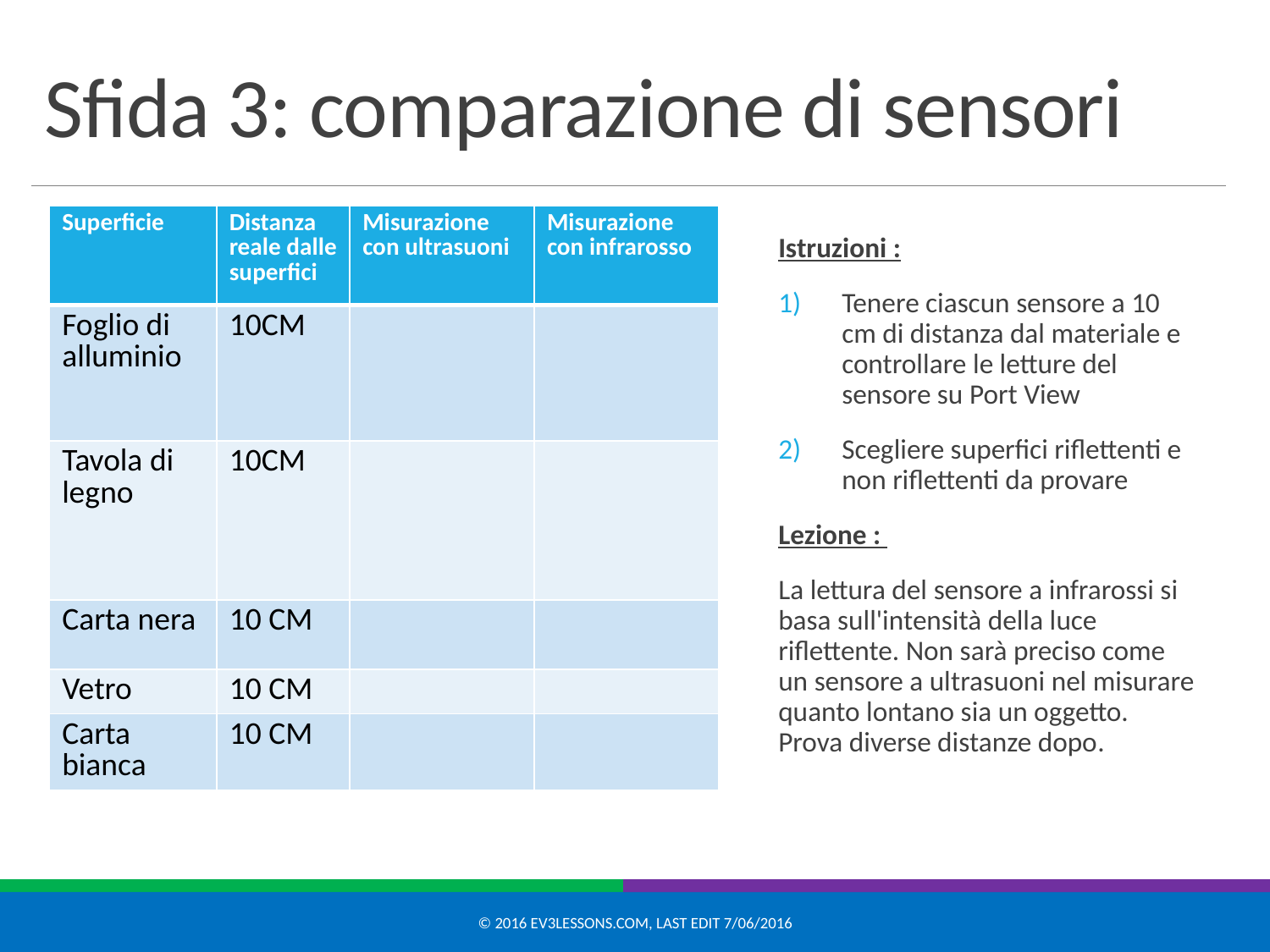

# Sfida 3: comparazione di sensori
| Superficie | Distanza reale dalle superfici | Misurazione con ultrasuoni | Misurazione con infrarosso |
| --- | --- | --- | --- |
| Foglio di alluminio | 10CM |  |  |
| Tavola di legno | 10CM |  |  |
| Carta nera | 10 CM |  |  |
| Vetro | 10 CM |  |  |
| Carta bianca | 10 CM |  |  |
Istruzioni :
Tenere ciascun sensore a 10 cm di distanza dal materiale e controllare le letture del sensore su Port View
Scegliere superfici riflettenti e non riflettenti da provare
Lezione :
La lettura del sensore a infrarossi si basa sull'intensità della luce riflettente. Non sarà preciso come un sensore a ultrasuoni nel misurare quanto lontano sia un oggetto. Prova diverse distanze dopo.
© 2016 EV3Lessons.com, Last edit 7/06/2016